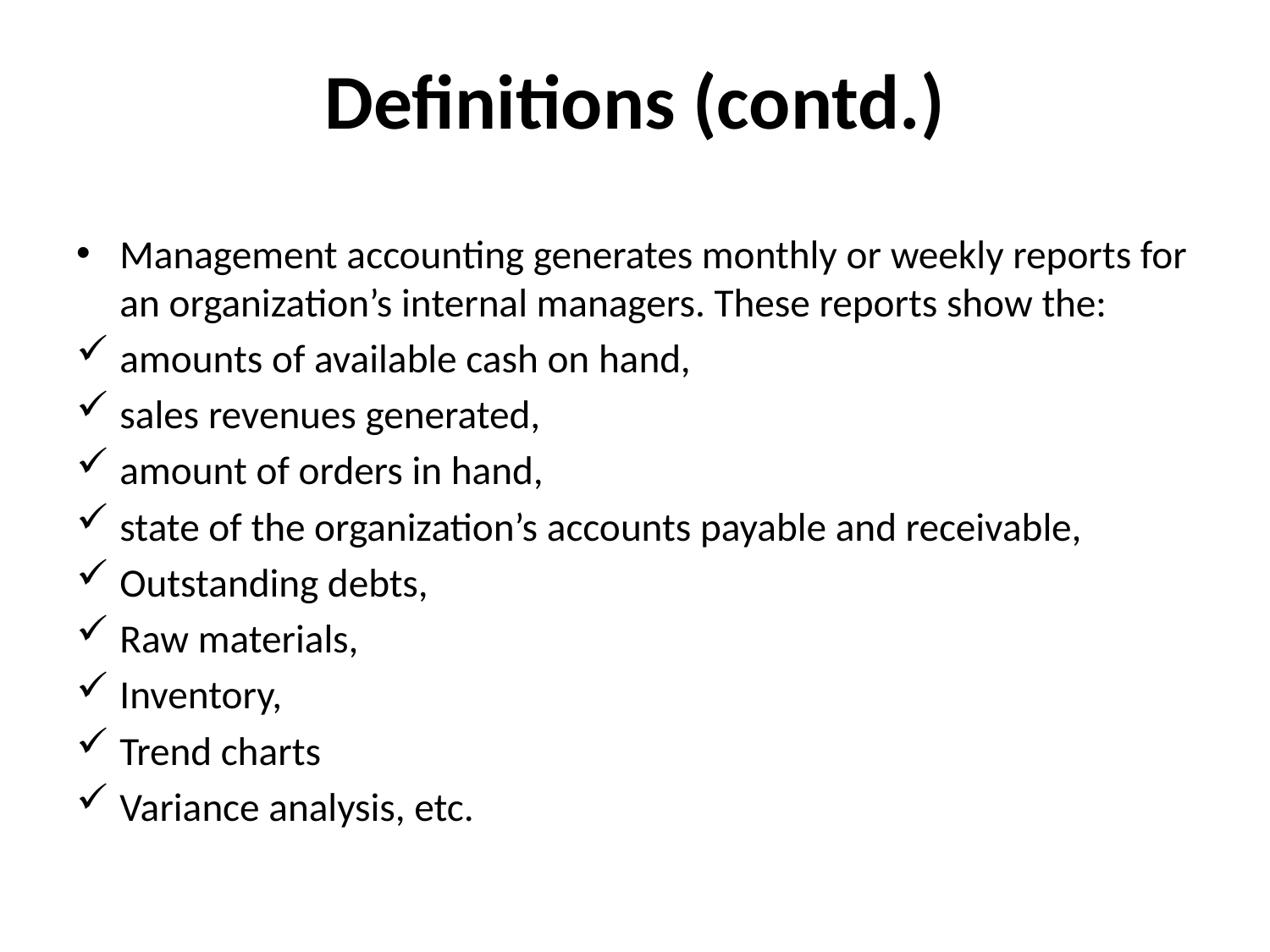

# Definitions (contd.)
Management accounting generates monthly or weekly reports for an organization’s internal managers. These reports show the:
amounts of available cash on hand,
sales revenues generated,
amount of orders in hand,
state of the organization’s accounts payable and receivable,
Outstanding debts,
Raw materials,
Inventory,
Trend charts
Variance analysis, etc.